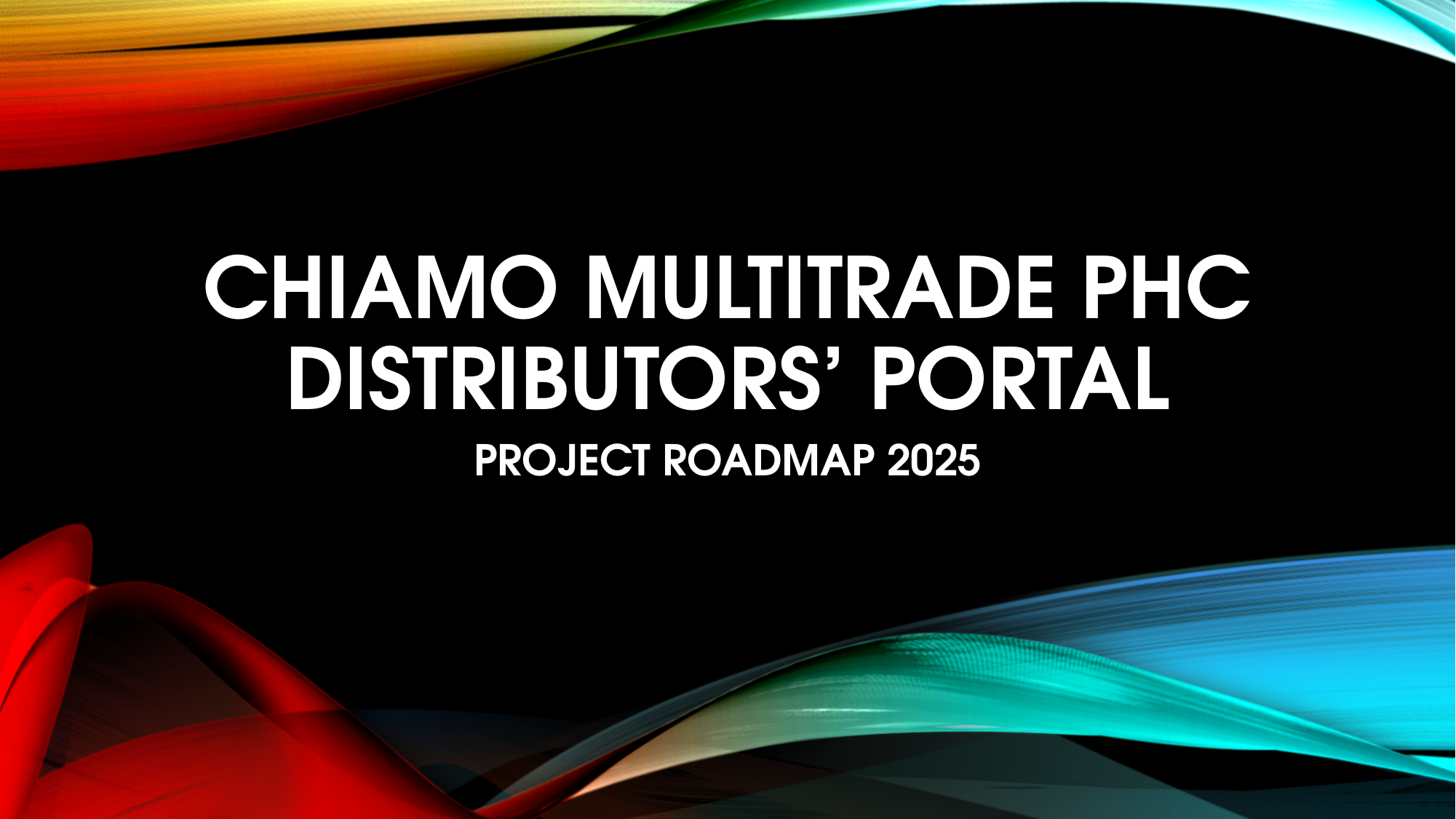

# CHIAMO MULTITRADE PHC DISTRIBUTORS’ PORTAL
PROJECT ROADMAP 2025